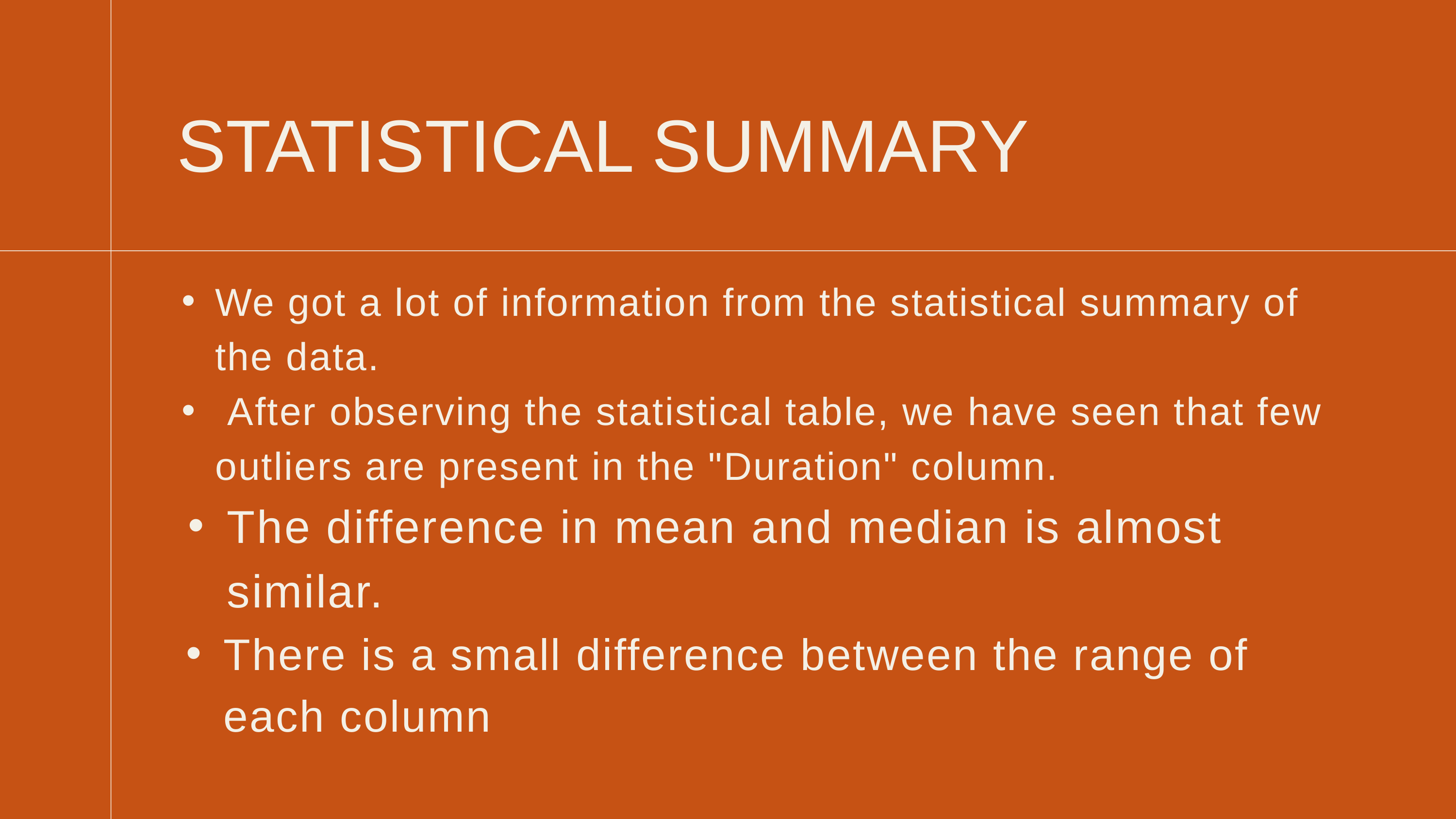

STATISTICAL SUMMARY

We got a lot of information from the statistical summary of the data.
 After observing the statistical table, we have seen that few outliers are present in the "Duration" column.
The difference in mean and median is almost similar.
There is a small difference between the range of each column